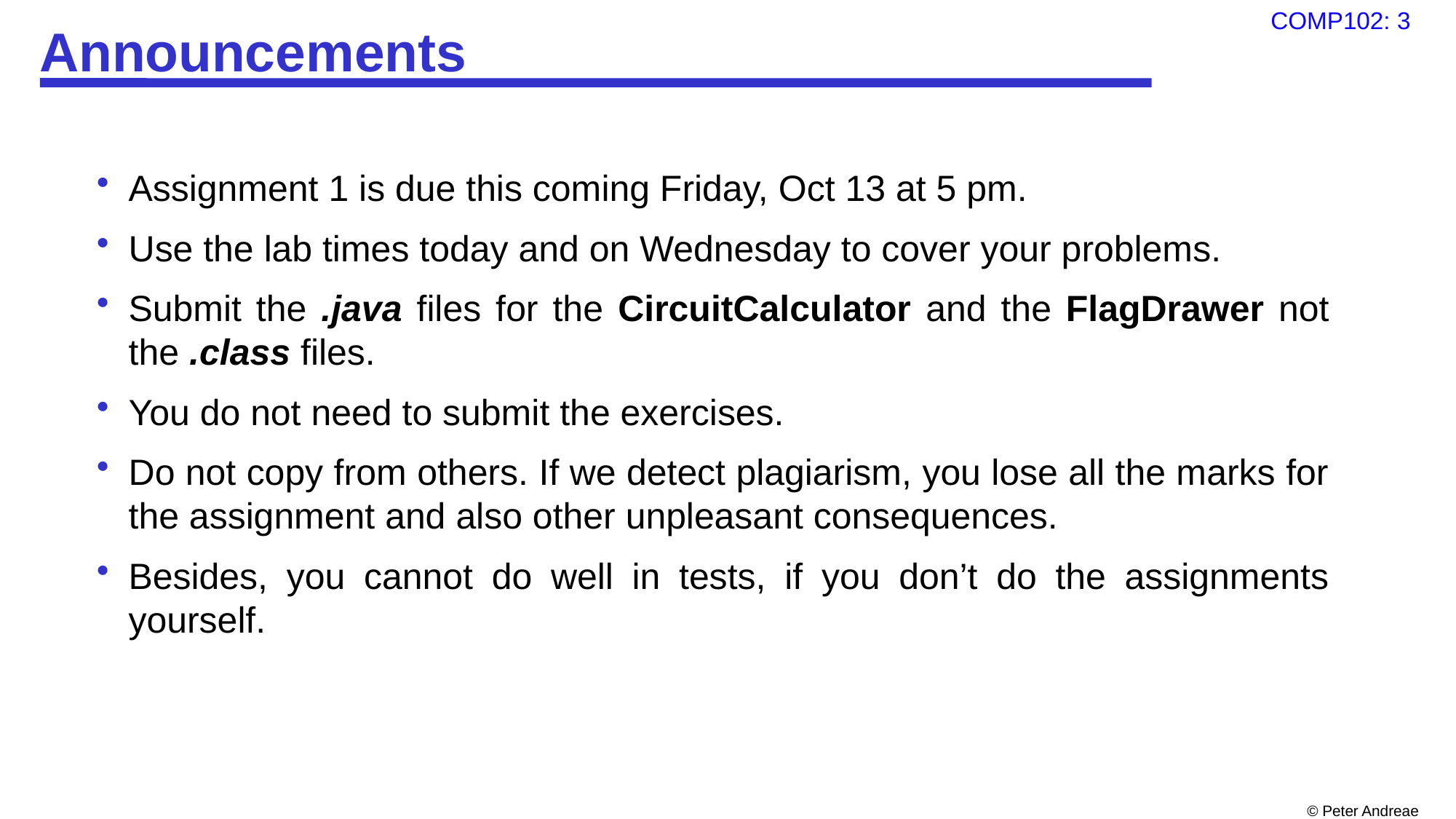

# Announcements
Assignment 1 is due this coming Friday, Oct 13 at 5 pm.
Use the lab times today and on Wednesday to cover your problems.
Submit the .java files for the CircuitCalculator and the FlagDrawer not the .class files.
You do not need to submit the exercises.
Do not copy from others. If we detect plagiarism, you lose all the marks for the assignment and also other unpleasant consequences.
Besides, you cannot do well in tests, if you don’t do the assignments yourself.